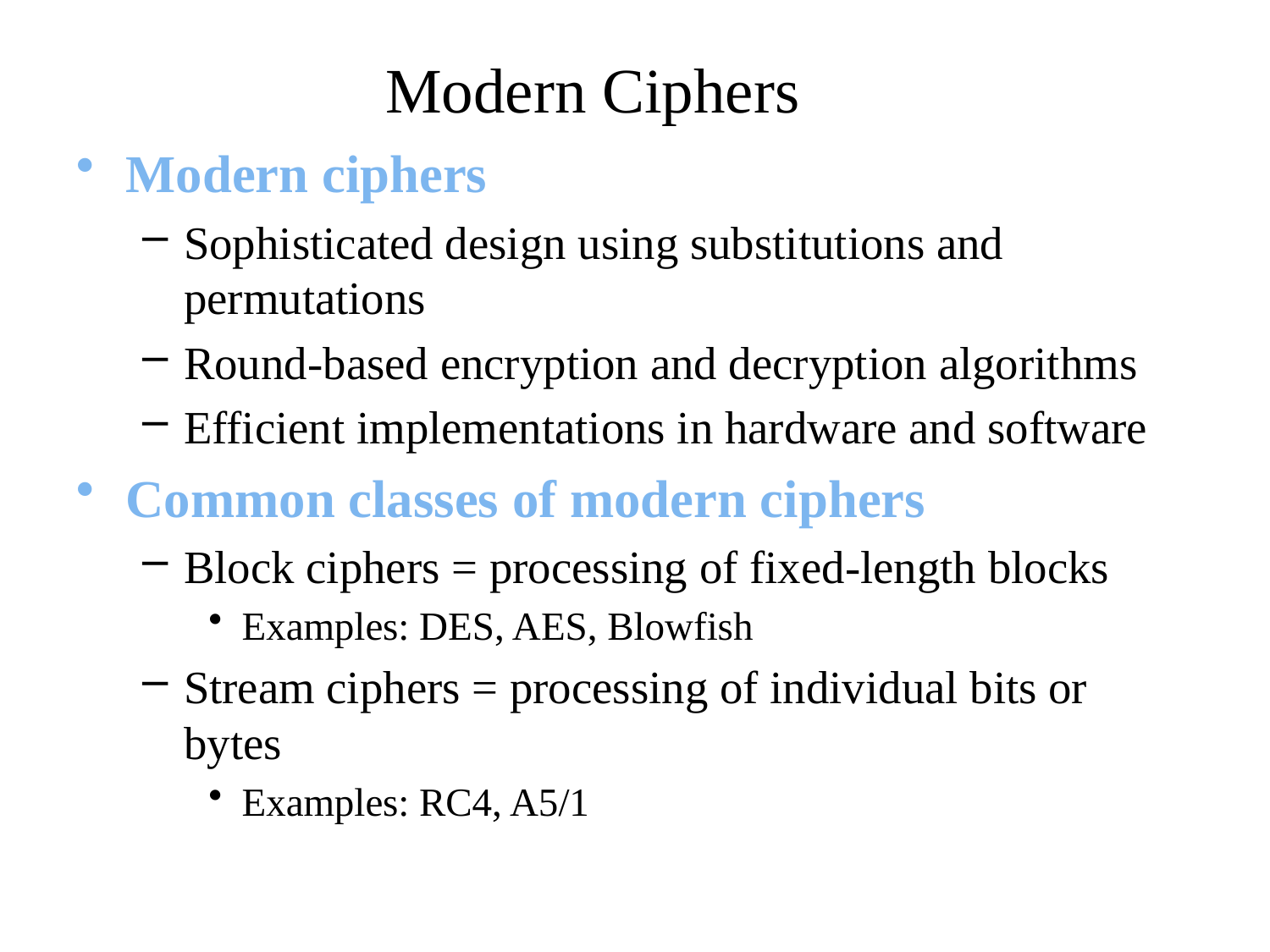

# Modern Ciphers
Modern ciphers
Sophisticated design using substitutions and permutations
Round-based encryption and decryption algorithms
Efficient implementations in hardware and software
Common classes of modern ciphers
Block ciphers = processing of fixed-length blocks
Examples: DES, AES, Blowfish
Stream ciphers = processing of individual bits or bytes
Examples: RC4, A5/1